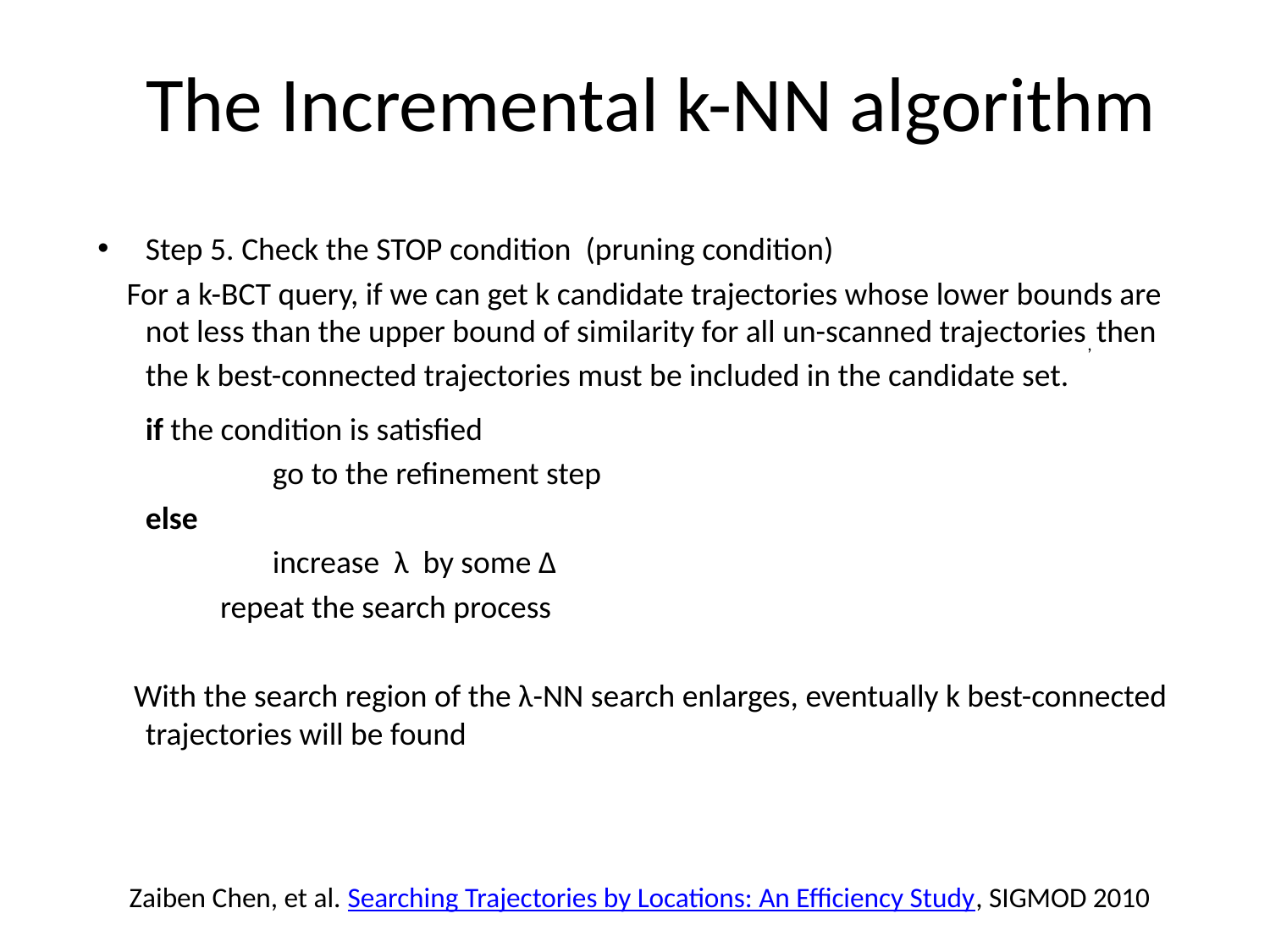

# The Incremental k-NN algorithm
Step 5. Check the STOP condition  (pruning condition)
    For a k-BCT query, if we can get k candidate trajectories whose lower bounds are not less than the upper bound of similarity for all un-scanned trajectories, then the k best-connected trajectories must be included in the candidate set.

	if the condition is satisfied
		go to the refinement step
	else
		increase  λ  by some Δ
                 repeat the search process

     With the search region of the λ-NN search enlarges, eventually k best-connected trajectories will be found
Zaiben Chen, et al. Searching Trajectories by Locations: An Efficiency Study, SIGMOD 2010